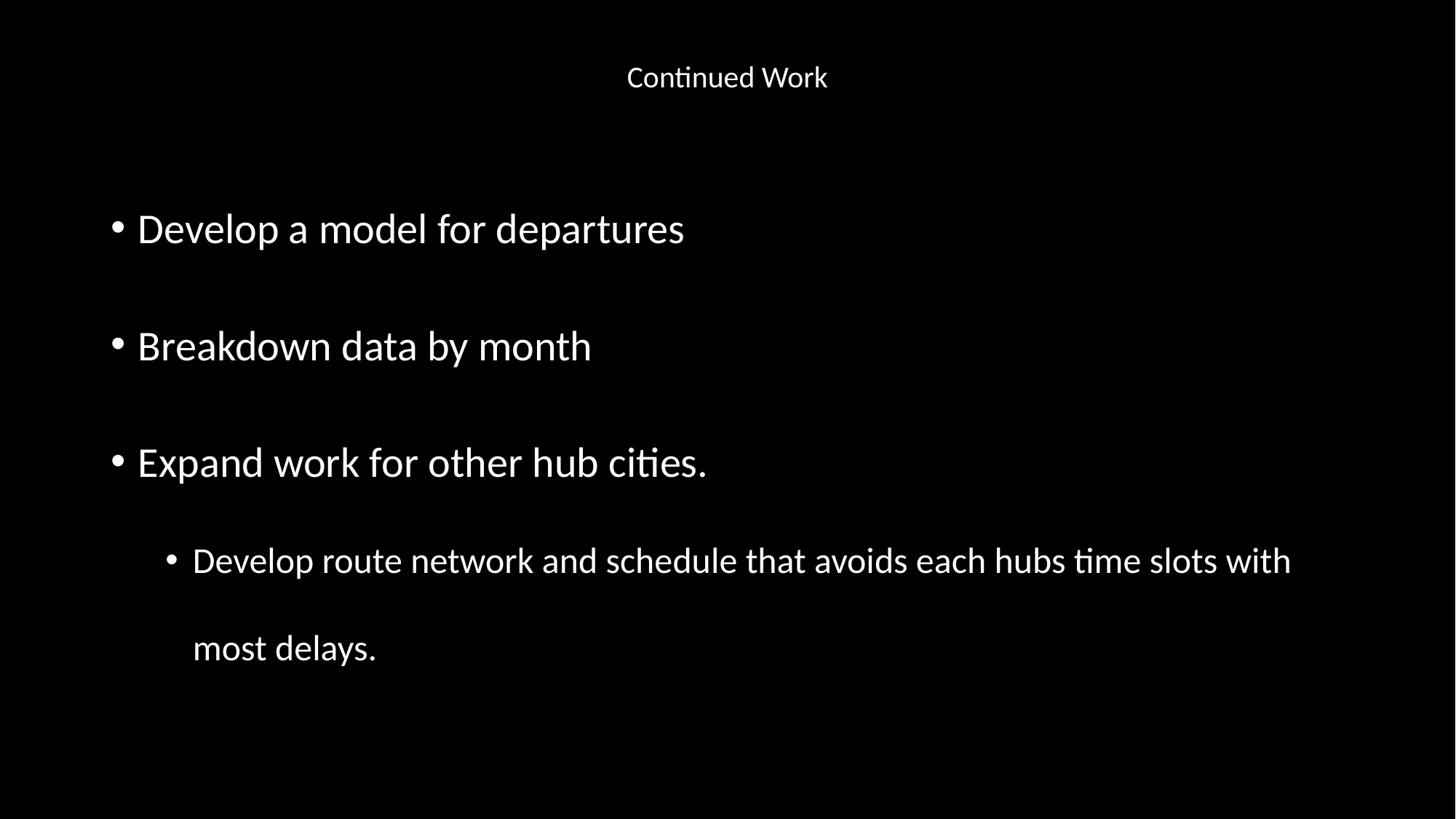

# Continued Work
Develop a model for departures
Breakdown data by month
Expand work for other hub cities.
Develop route network and schedule that avoids each hubs time slots with most delays.